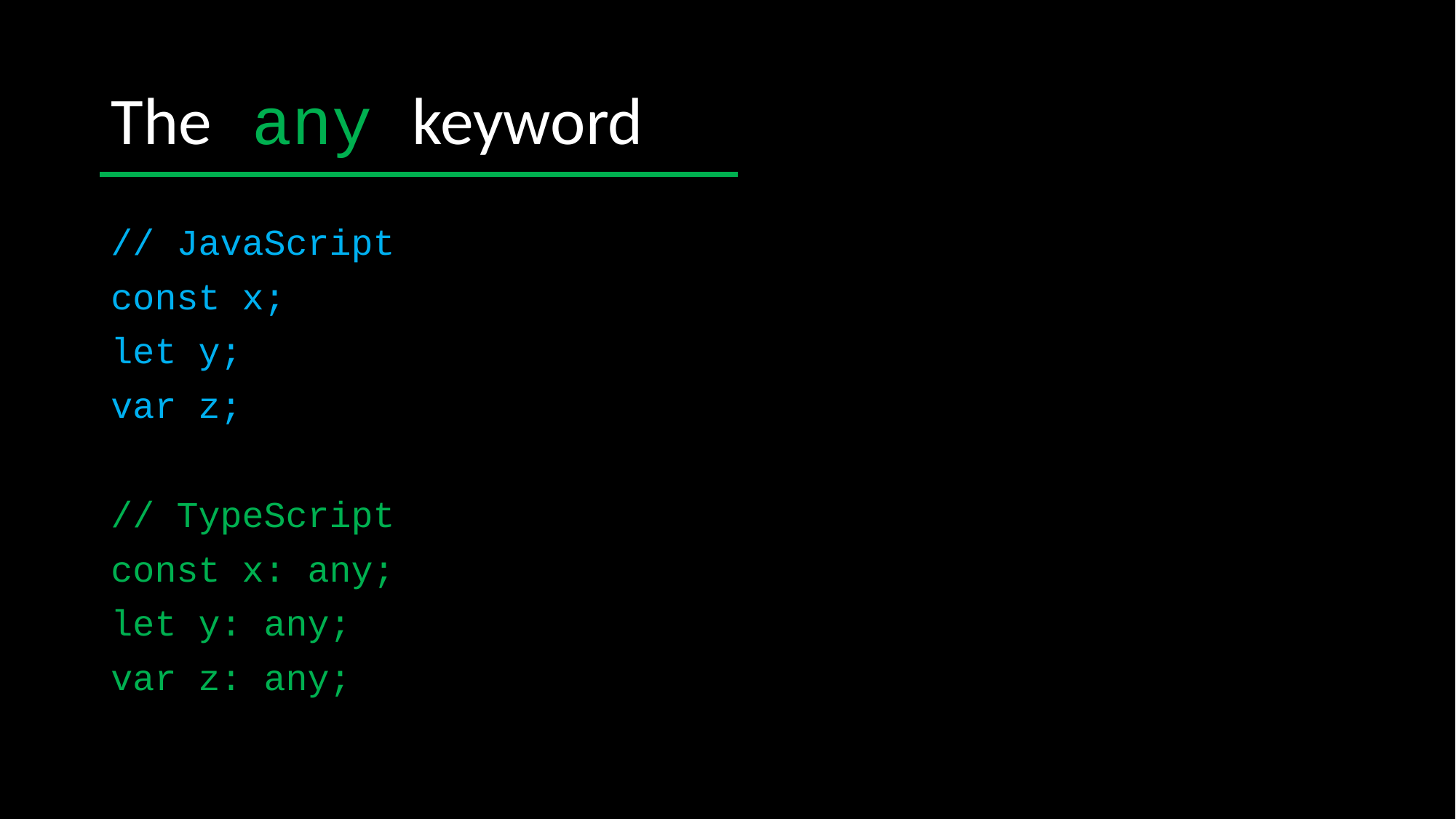

# The any keyword
// JavaScript
const x;
let y;
var z;

// TypeScript
const x: any;
let y: any;
var z: any;